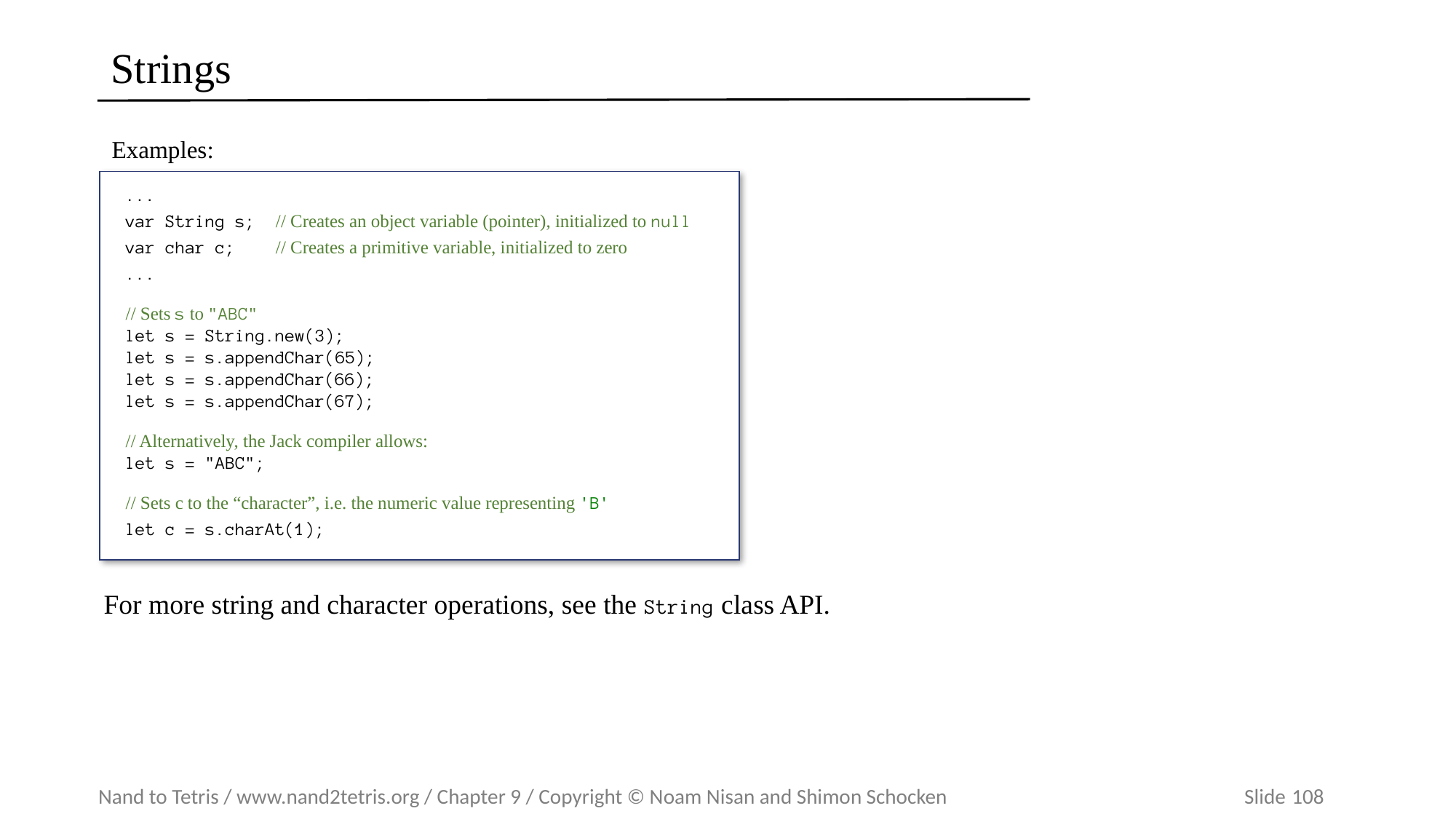

# Strings
Examples:
...
var String s;  // Creates an object variable (pointer), initialized to null
var char c;    // Creates a primitive variable, initialized to zero
...
// Sets s to "ABC"
let s = String.new(3);
let s = s.appendChar(65);
let s = s.appendChar(66);
let s = s.appendChar(67);
// Alternatively, the Jack compiler allows:
let s = "ABC";
// Sets c to the “character”, i.e. the numeric value representing 'B'
let c = s.charAt(1);
For more string and character operations, see the String class API.